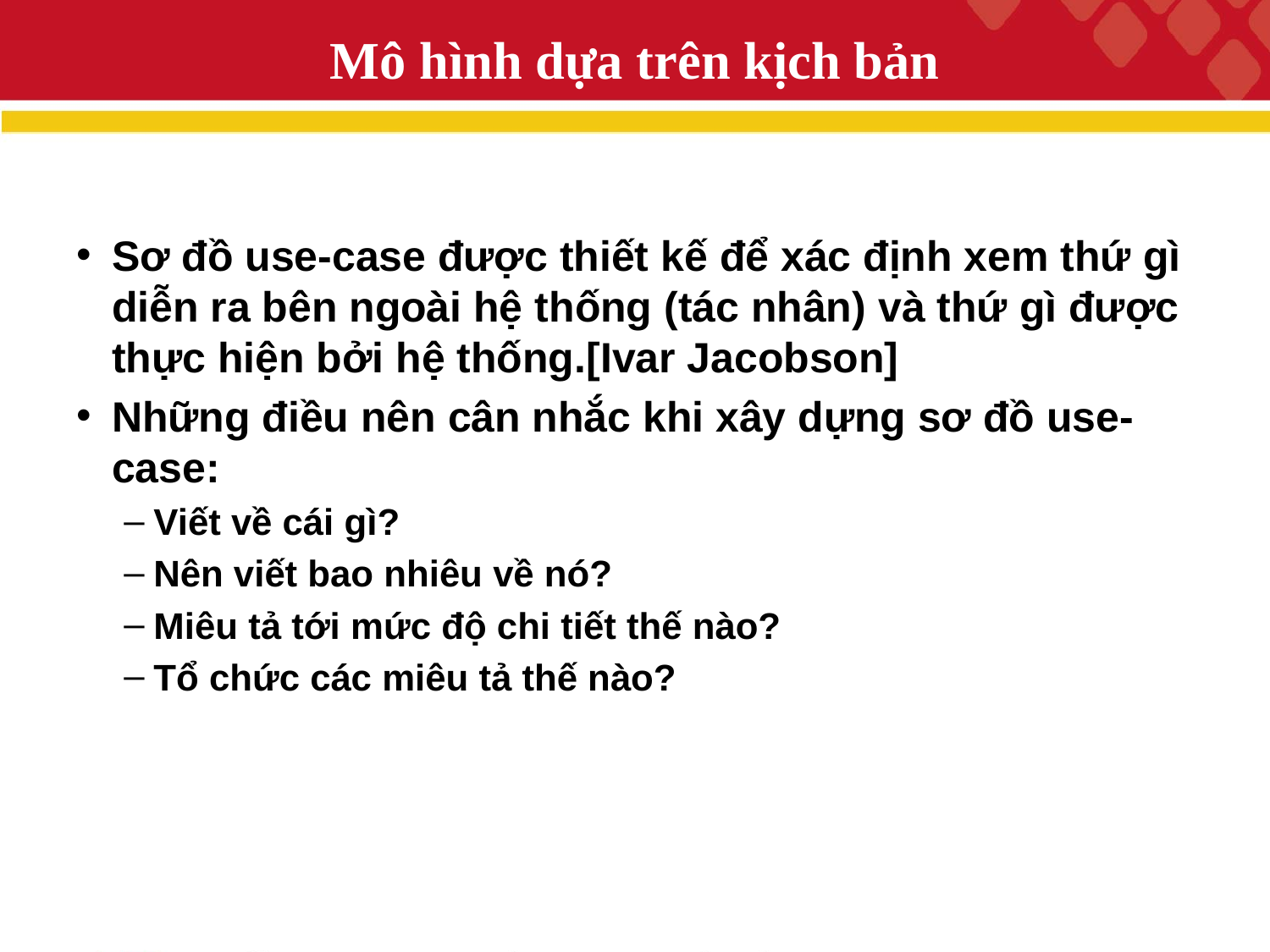

# Mô hình dựa trên kịch bản
Sơ đồ use-case được thiết kế để xác định xem thứ gì diễn ra bên ngoài hệ thống (tác nhân) và thứ gì được thực hiện bởi hệ thống.[Ivar Jacobson]
Những điều nên cân nhắc khi xây dựng sơ đồ use-case:
Viết về cái gì?
Nên viết bao nhiêu về nó?
Miêu tả tới mức độ chi tiết thế nào?
Tổ chức các miêu tả thế nào?